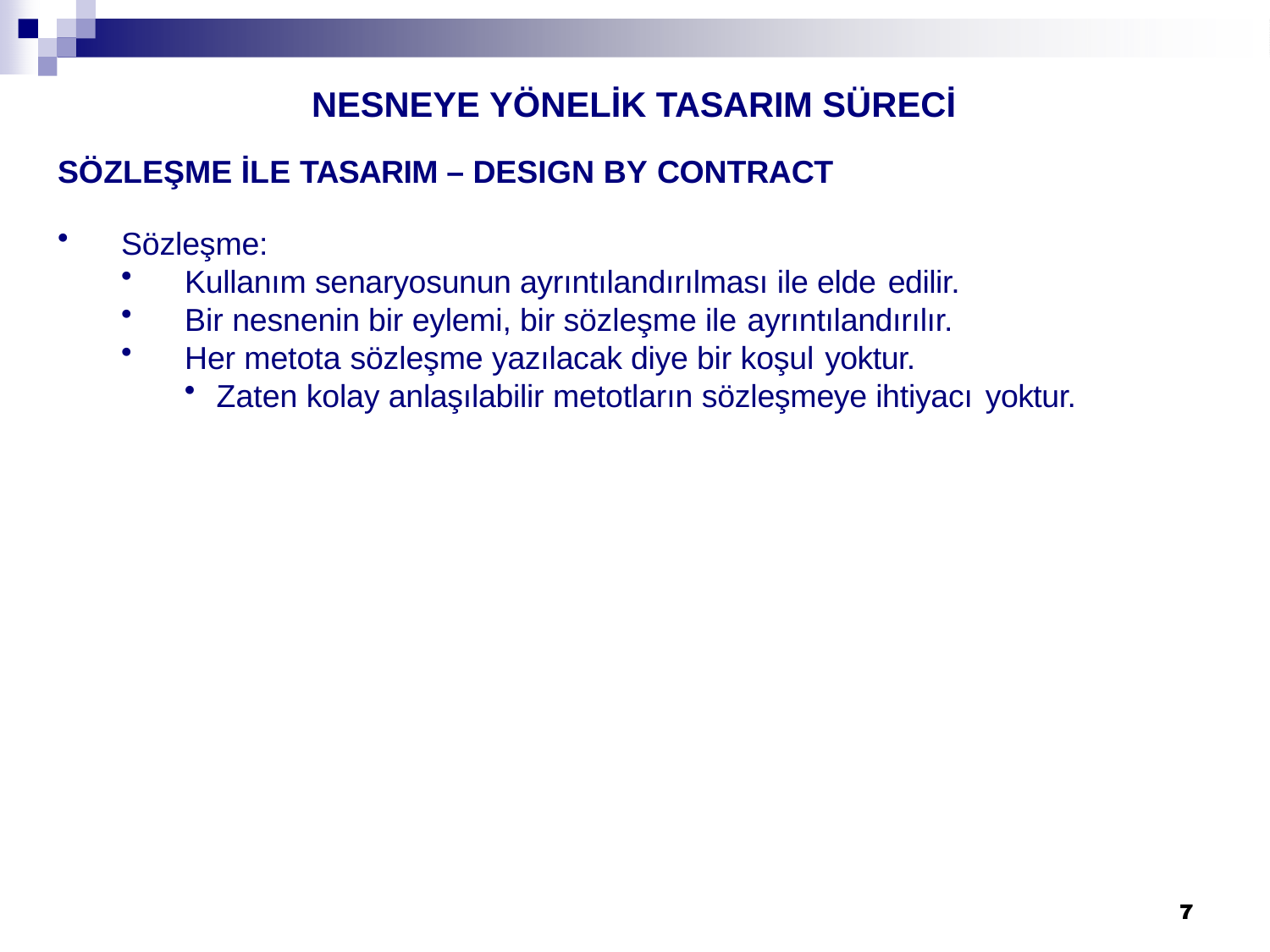

# NESNEYE YÖNELİK TASARIM SÜRECİ
SÖZLEŞME İLE TASARIM – DESIGN BY CONTRACT

Sözleşme:
Kullanım senaryosunun ayrıntılandırılması ile elde edilir.
Bir nesnenin bir eylemi, bir sözleşme ile ayrıntılandırılır.
Her metota sözleşme yazılacak diye bir koşul yoktur.
Zaten kolay anlaşılabilir metotların sözleşmeye ihtiyacı yoktur.
7